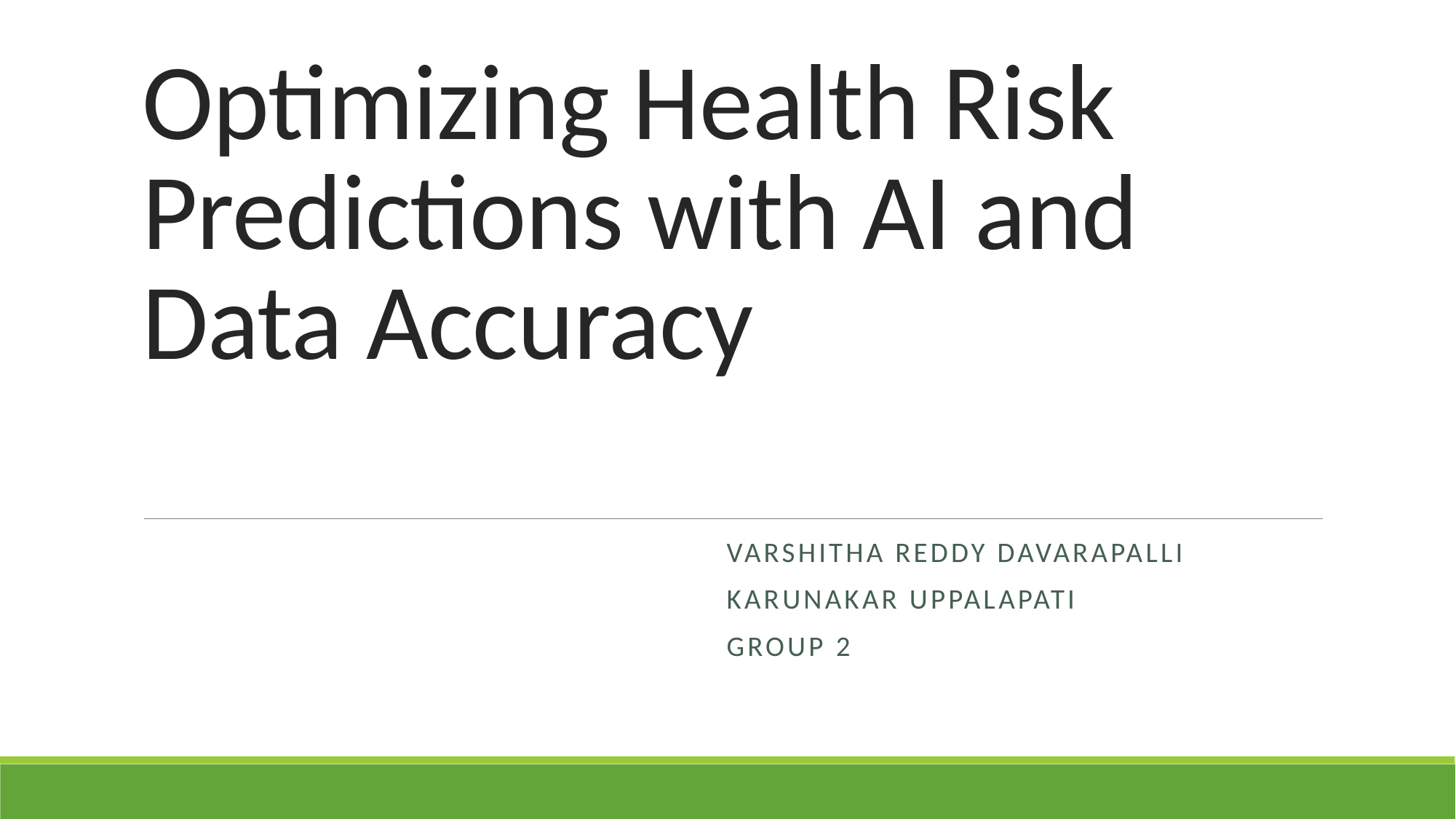

# Optimizing Health Risk Predictions with AI and Data Accuracy
Varshitha Reddy DAvarapalli
KARUNAKAR UPPALAPATI
Group 2